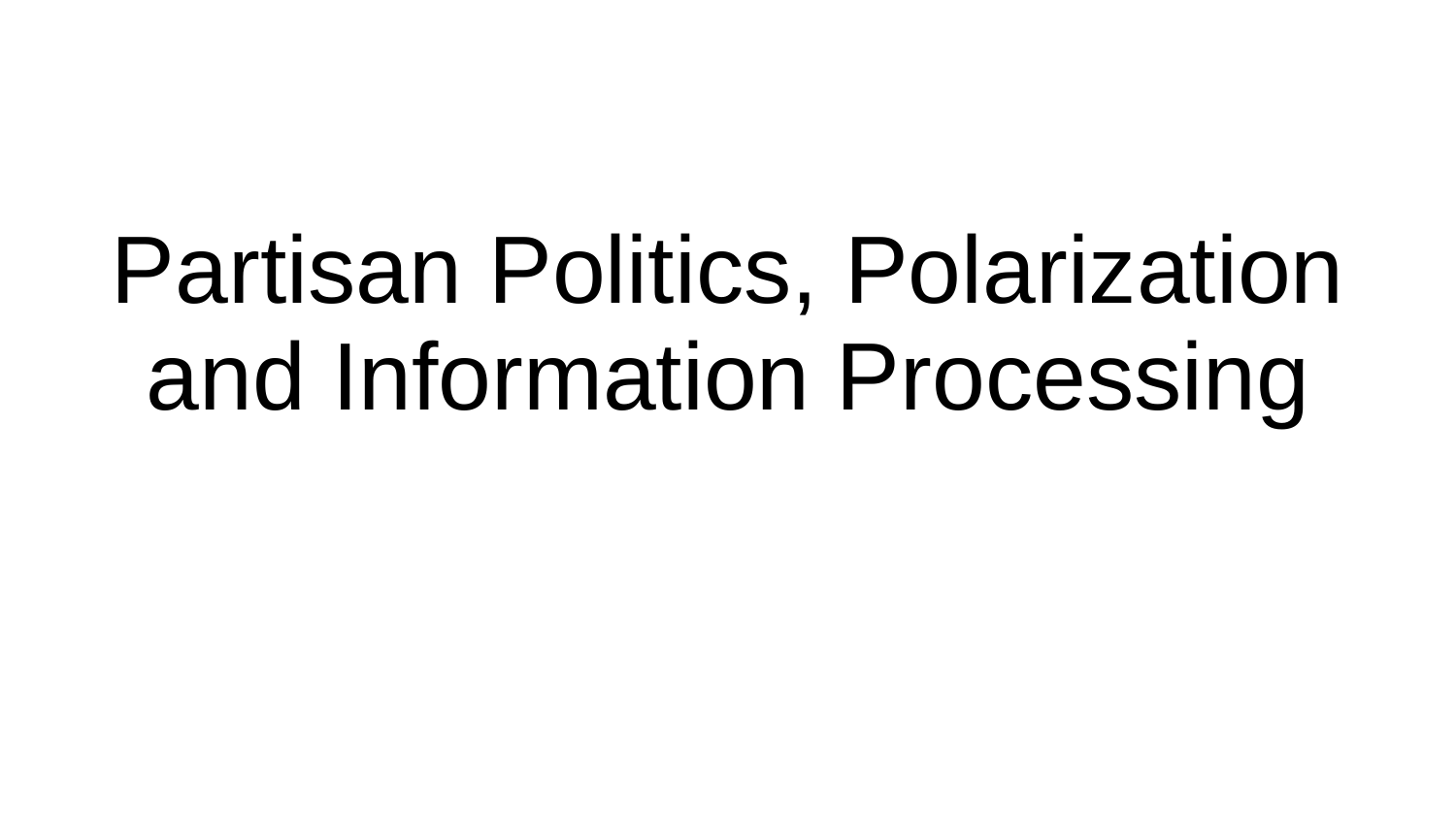

# Partisan Politics, Polarization and Information Processing